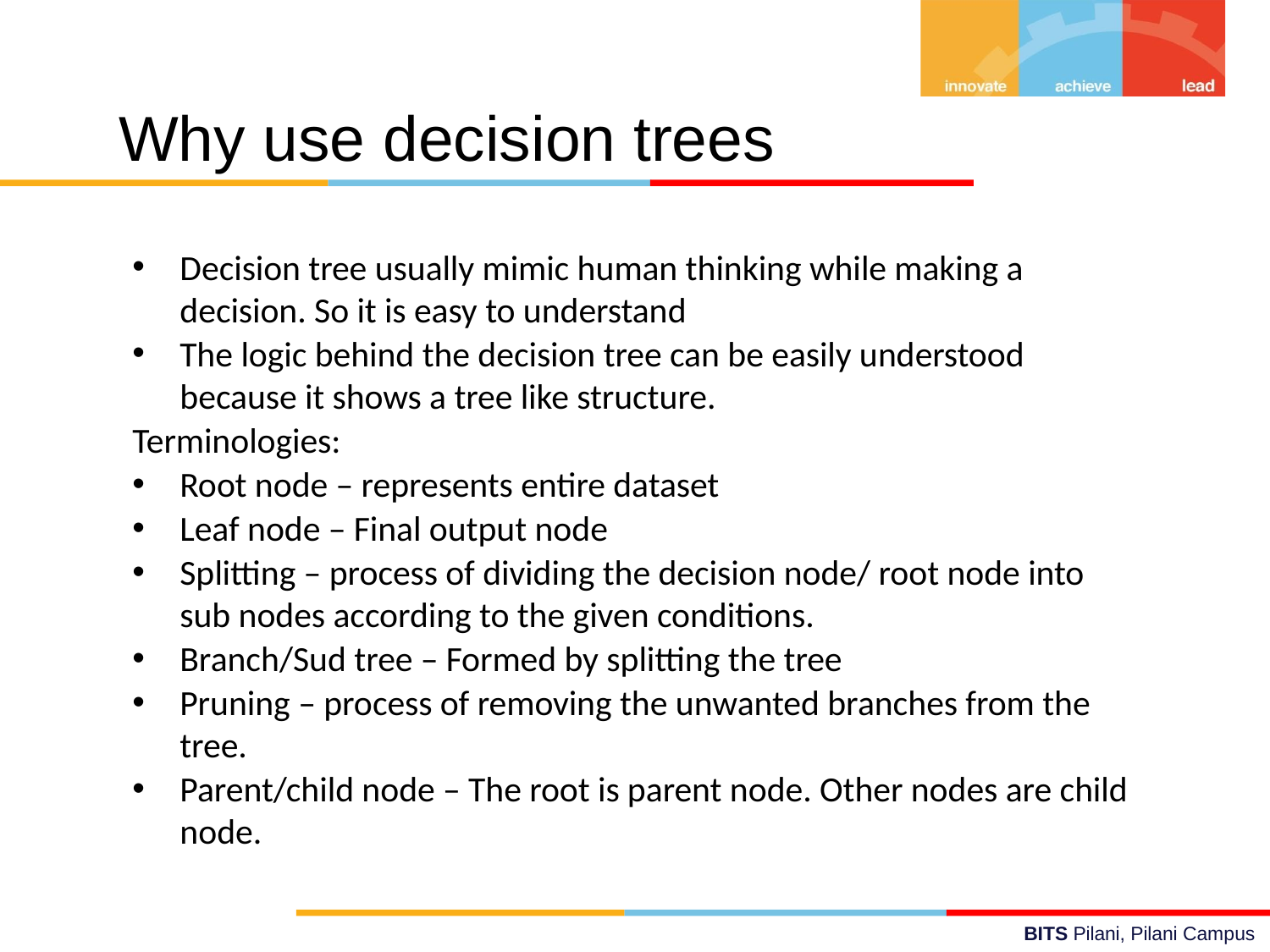

# Why use decision trees
Decision tree usually mimic human thinking while making a decision. So it is easy to understand
The logic behind the decision tree can be easily understood because it shows a tree like structure.
Terminologies:
Root node – represents entire dataset
Leaf node – Final output node
Splitting – process of dividing the decision node/ root node into sub nodes according to the given conditions.
Branch/Sud tree – Formed by splitting the tree
Pruning – process of removing the unwanted branches from the tree.
Parent/child node – The root is parent node. Other nodes are child node.
BITS Pilani, Pilani Campus